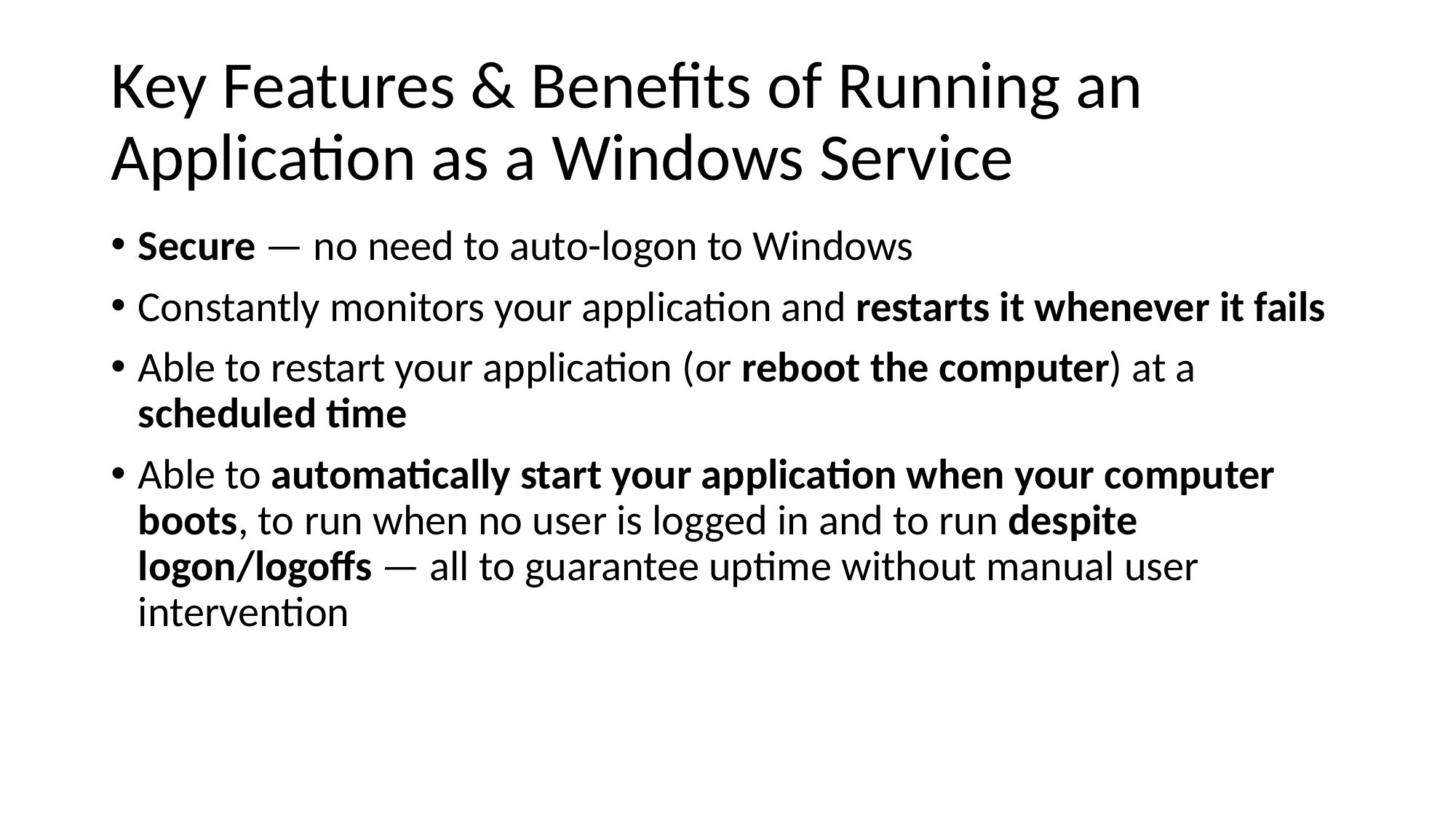

# Key Features & Benefits of Running an Application as a Windows Service
Secure — no need to auto-logon to Windows
Constantly monitors your application and restarts it whenever it fails
Able to restart your application (or reboot the computer) at a scheduled time
Able to automatically start your application when your computer boots, to run when no user is logged in and to run despite logon/logoffs — all to guarantee uptime without manual user intervention